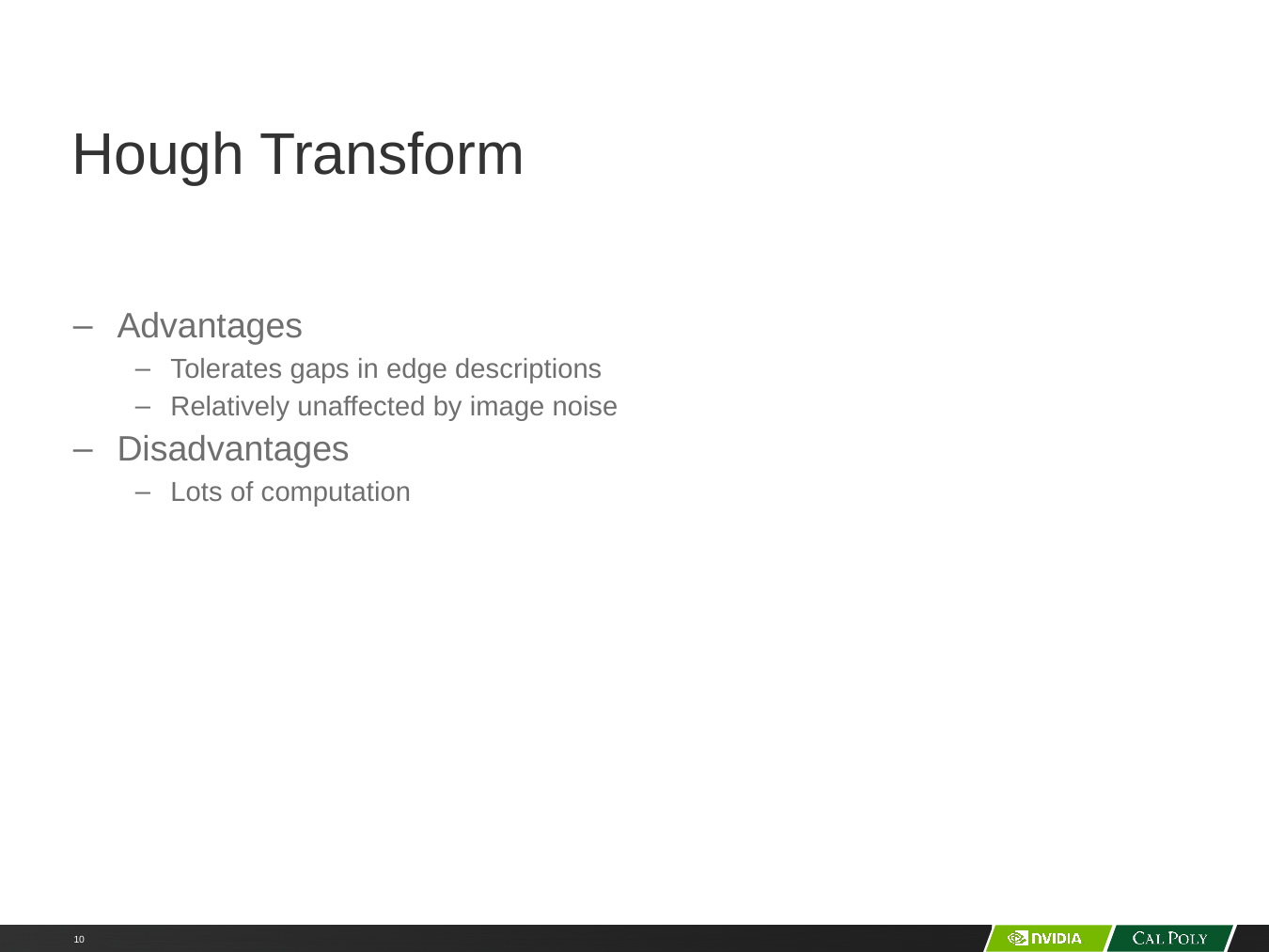

# Hough Transform

Advantages
Tolerates gaps in edge descriptions
Relatively unaffected by image noise
Disadvantages
Lots of computation